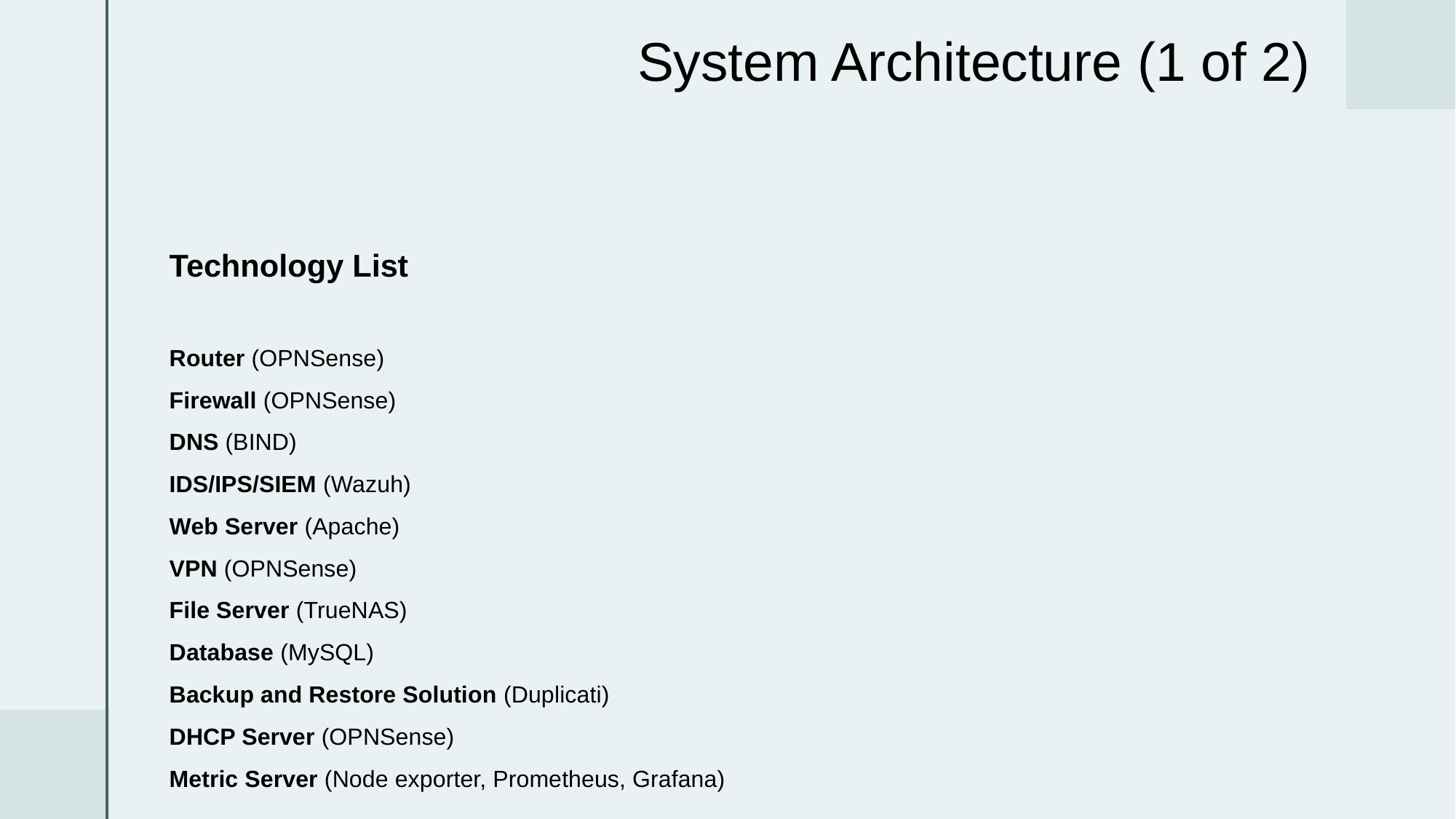

System Architecture (1 of 2)
# Technology List Router (OPNSense) Firewall (OPNSense) DNS (BIND) IDS/IPS/SIEM (Wazuh) Web Server (Apache) VPN (OPNSense) File Server (TrueNAS) Database (MySQL) Backup and Restore Solution (Duplicati) DHCP Server (OPNSense) Metric Server (Node exporter, Prometheus, Grafana)